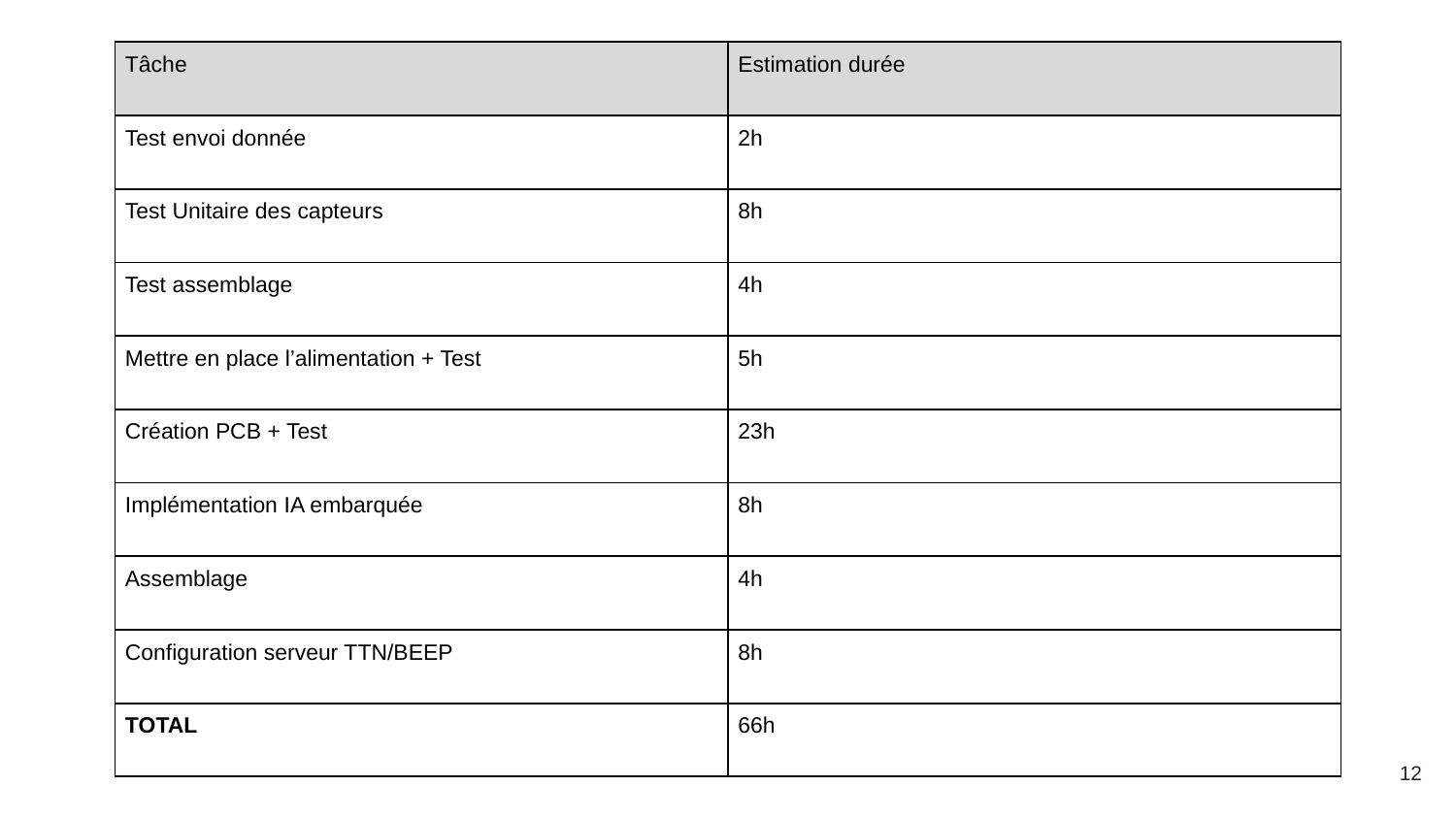

| Tâche | Estimation durée |
| --- | --- |
| Test envoi donnée | 2h |
| Test Unitaire des capteurs | 8h |
| Test assemblage | 4h |
| Mettre en place l’alimentation + Test | 5h |
| Création PCB + Test | 23h |
| Implémentation IA embarquée | 8h |
| Assemblage | 4h |
| Configuration serveur TTN/BEEP | 8h |
| TOTAL | 66h |
12